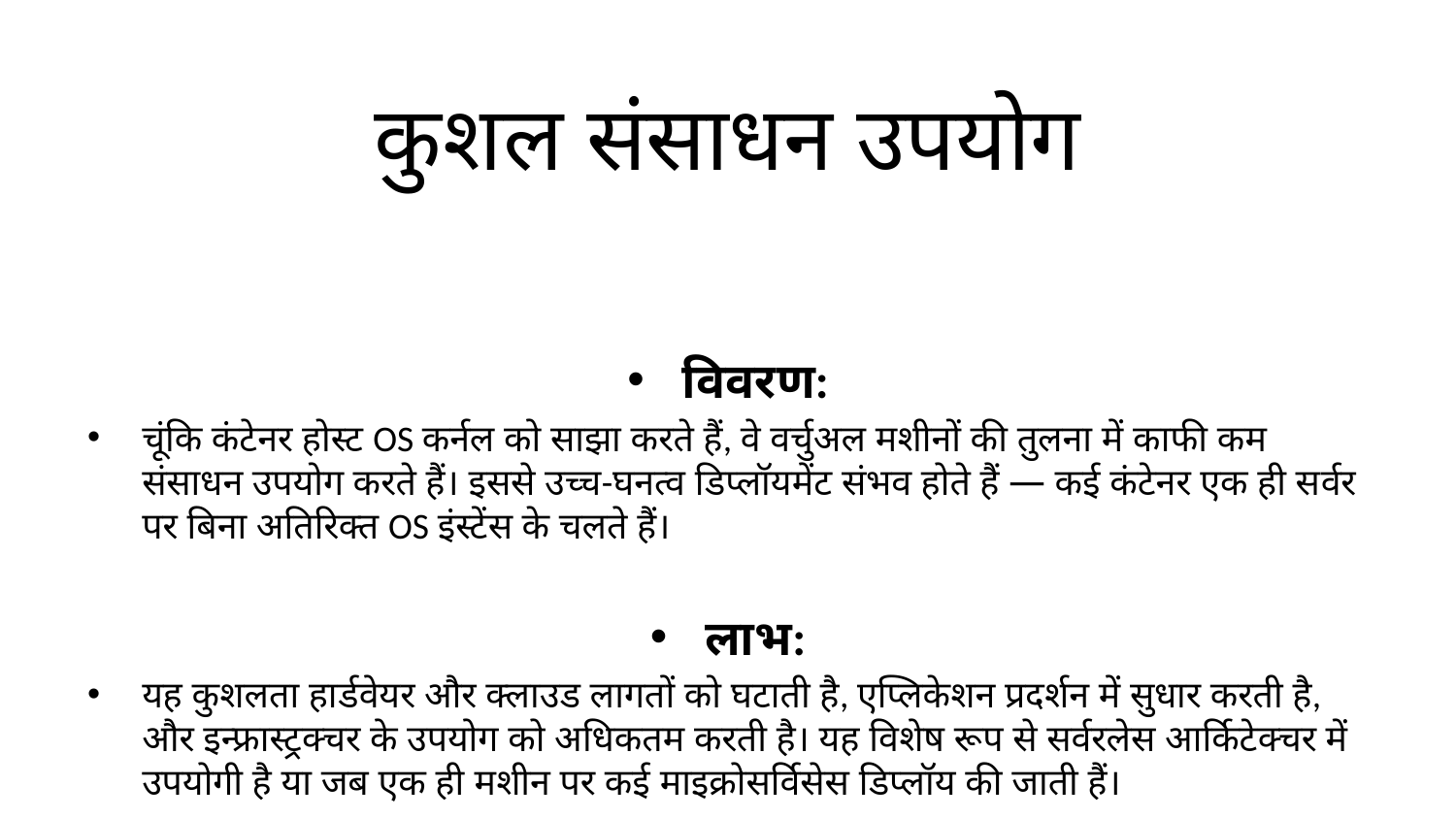

# कुशल संसाधन उपयोग

विवरण:
चूंकि कंटेनर होस्ट OS कर्नल को साझा करते हैं, वे वर्चुअल मशीनों की तुलना में काफी कम संसाधन उपयोग करते हैं। इससे उच्च-घनत्व डिप्लॉयमेंट संभव होते हैं — कई कंटेनर एक ही सर्वर पर बिना अतिरिक्त OS इंस्टेंस के चलते हैं।

लाभ:
यह कुशलता हार्डवेयर और क्लाउड लागतों को घटाती है, एप्लिकेशन प्रदर्शन में सुधार करती है, और इन्फ्रास्ट्रक्चर के उपयोग को अधिकतम करती है। यह विशेष रूप से सर्वरलेस आर्किटेक्चर में उपयोगी है या जब एक ही मशीन पर कई माइक्रोसर्विसेस डिप्लॉय की जाती हैं।